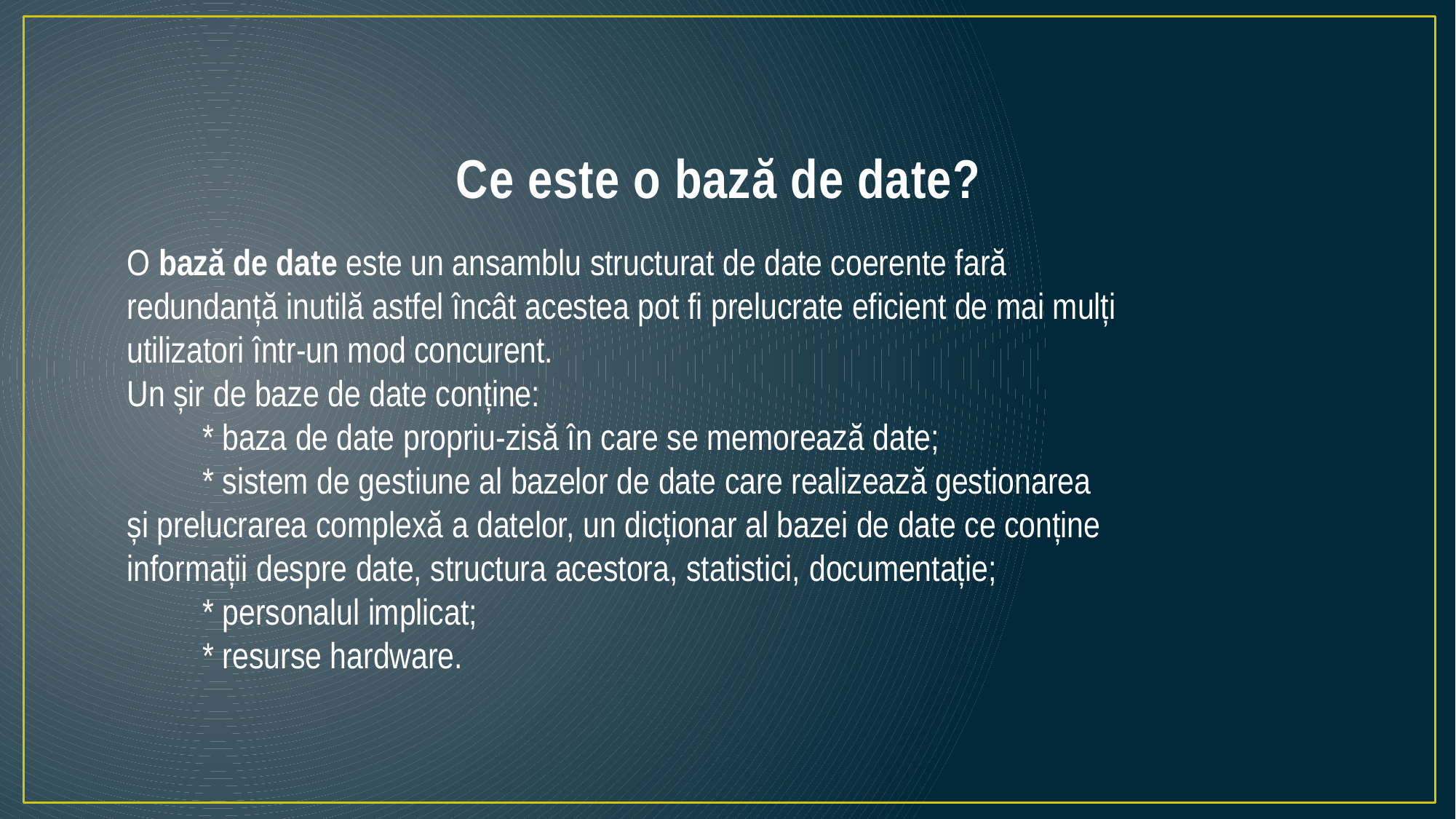

# Ce este o bază de date?
O bază de date este un ansamblu structurat de date coerente fară redundanță inutilă astfel încât acestea pot fi prelucrate eficient de mai mulți utilizatori într-un mod concurent.
Un șir de baze de date conține:
         * baza de date propriu-zisă în care se memorează date;
         * sistem de gestiune al bazelor de date care realizează gestionarea și prelucrarea complexă a datelor, un dicționar al bazei de date ce conține informații despre date, structura acestora, statistici, documentație;
         * personalul implicat;
         * resurse hardware.